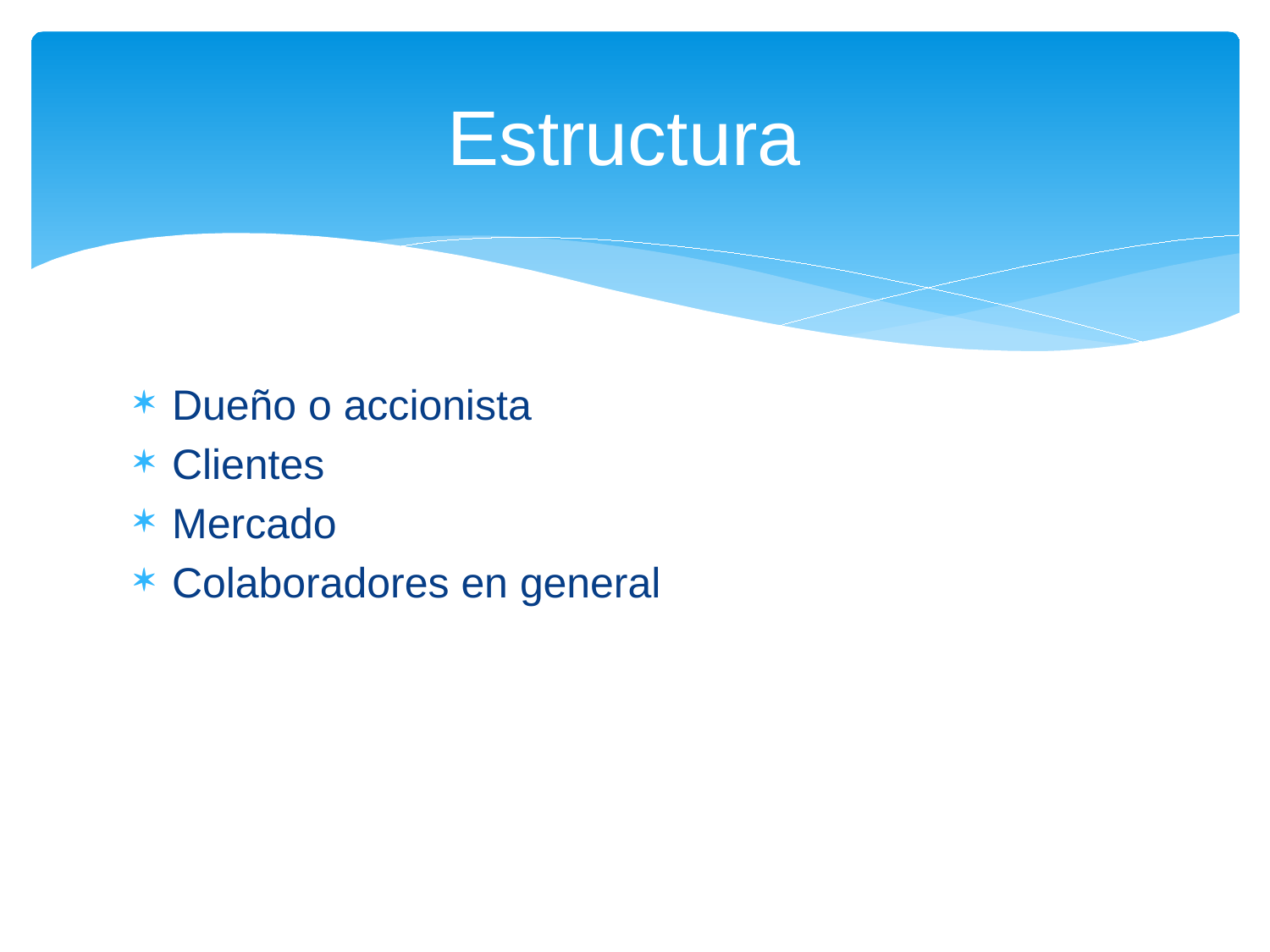

# Estructura
Dueño o accionista
Clientes
Mercado
Colaboradores en general